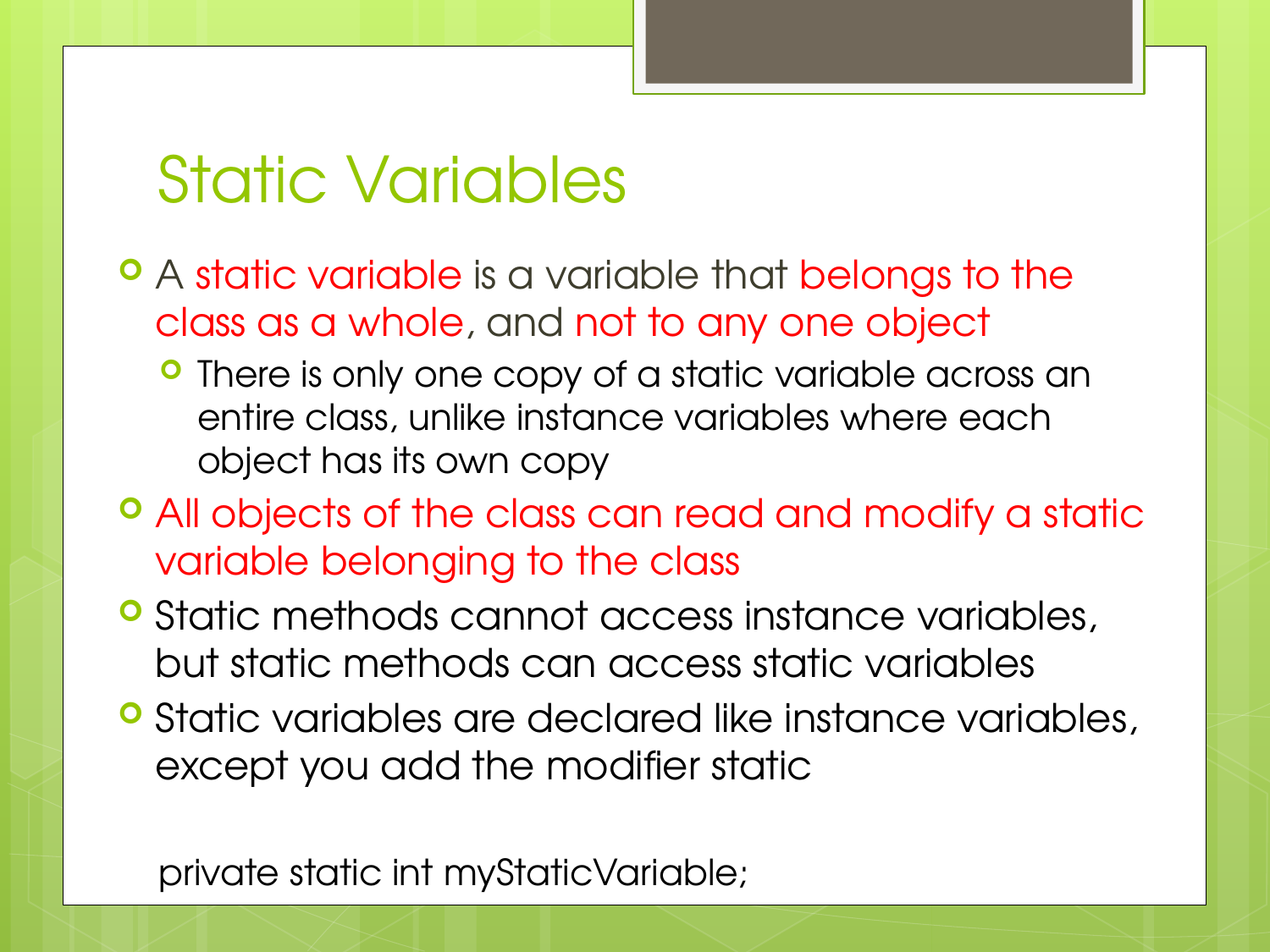

# Static Variables
A static variable is a variable that belongs to the class as a whole, and not to any one object
There is only one copy of a static variable across an entire class, unlike instance variables where each object has its own copy
All objects of the class can read and modify a static variable belonging to the class
Static methods cannot access instance variables, but static methods can access static variables
Static variables are declared like instance variables, except you add the modifier static

private static int myStaticVariable;